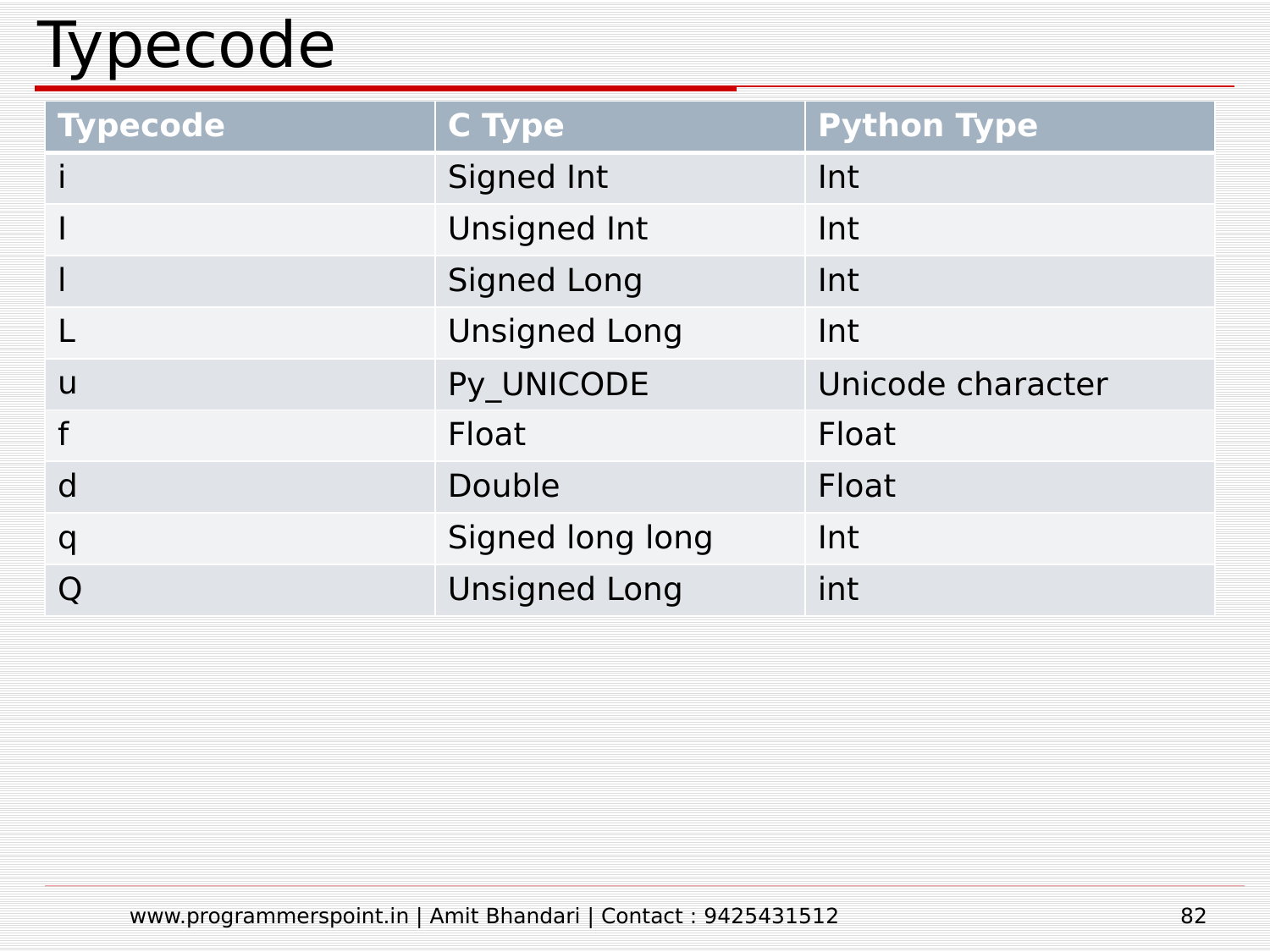

# Typecode
| Typecode | C Type | Python Type |
| --- | --- | --- |
| i | Signed Int | Int |
| I | Unsigned Int | Int |
| l | Signed Long | Int |
| L | Unsigned Long | Int |
| u | Py\_UNICODE | Unicode character |
| f | Float | Float |
| d | Double | Float |
| q | Signed long long | Int |
| Q | Unsigned Long | int |
www.programmerspoint.in | Amit Bhandari | Contact : 9425431512
82